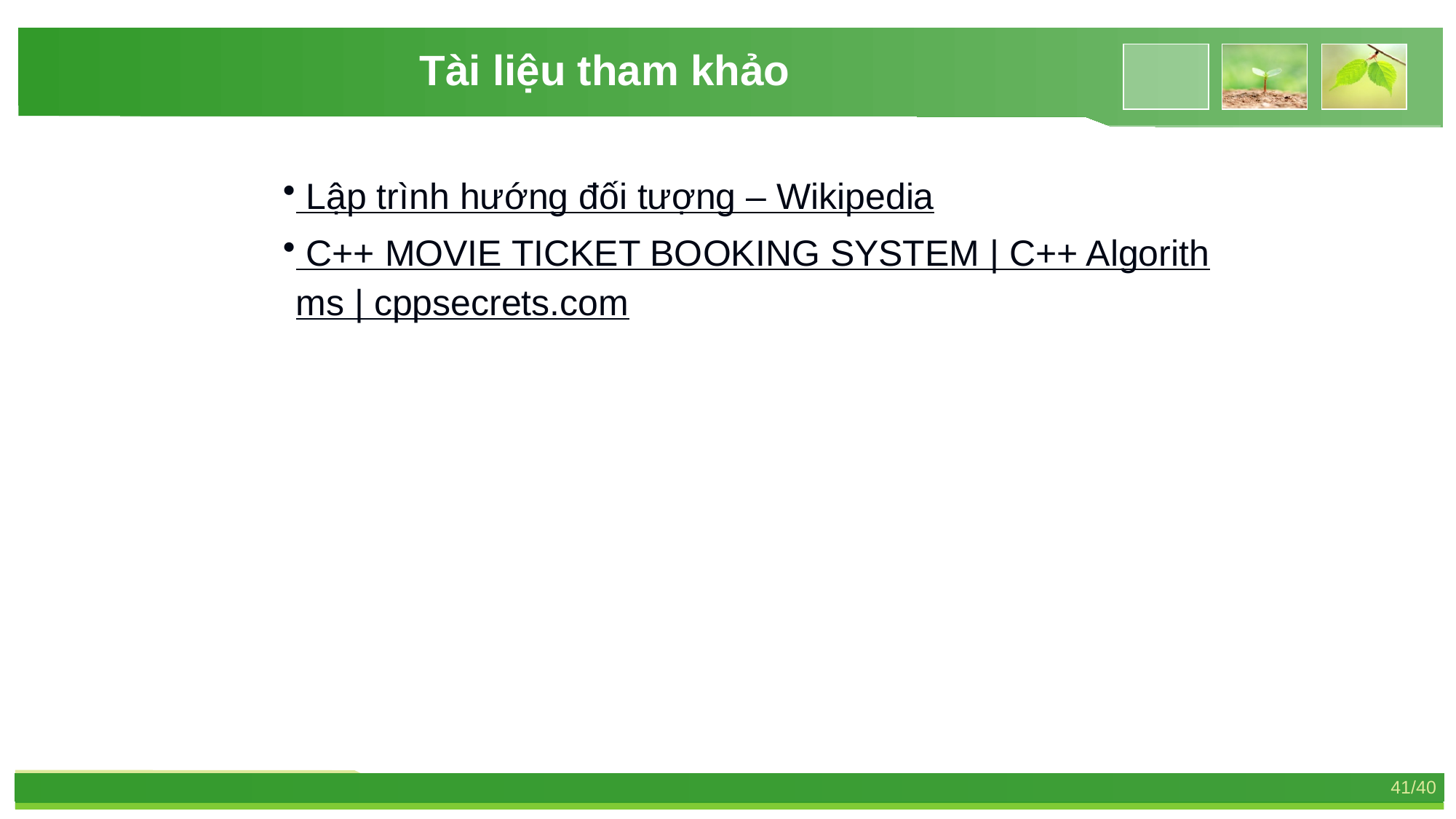

Tài liệu tham khảo
 Lập trình hướng đối tượng – Wikipedia
 C++ MOVIE TICKET BOOKING SYSTEM | C++ Algorithms | cppsecrets.com